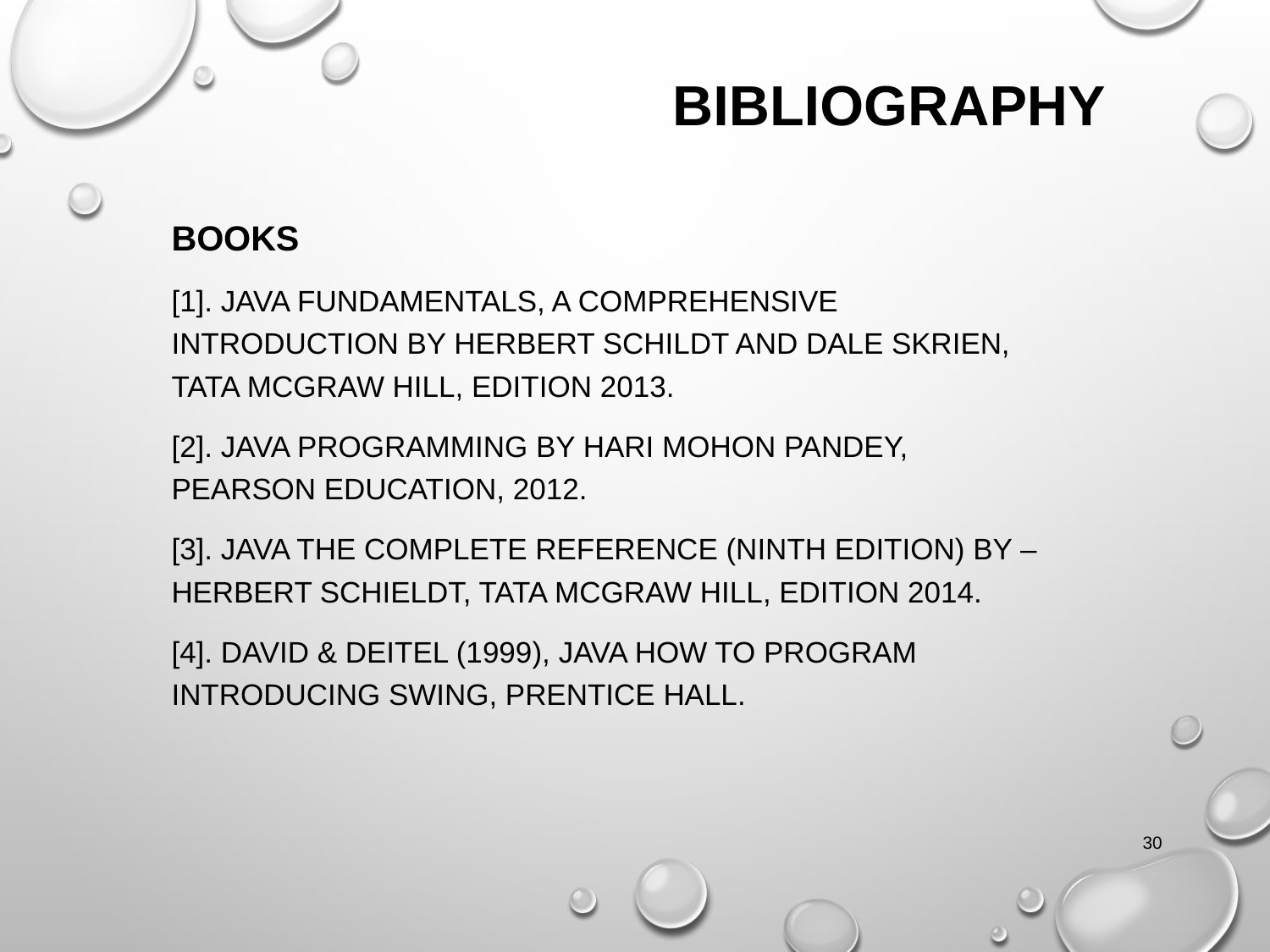

# BIBLIOGRAPHY
Books
[1]. Java Fundamentals, A comprehensive Introduction by Herbert Schildt and Dale Skrien, Tata McGraw Hill, Edition 2013.
[2]. Java Programming by Hari Mohon Pandey, Pearson Education, 2012.
[3]. Java The Complete Reference (Ninth Edition) By – Herbert Schieldt, Tata McGraw Hill, Edition 2014.
[4]. David & Deitel (1999), Java How to program Introducing Swing, Prentice Hall.

30